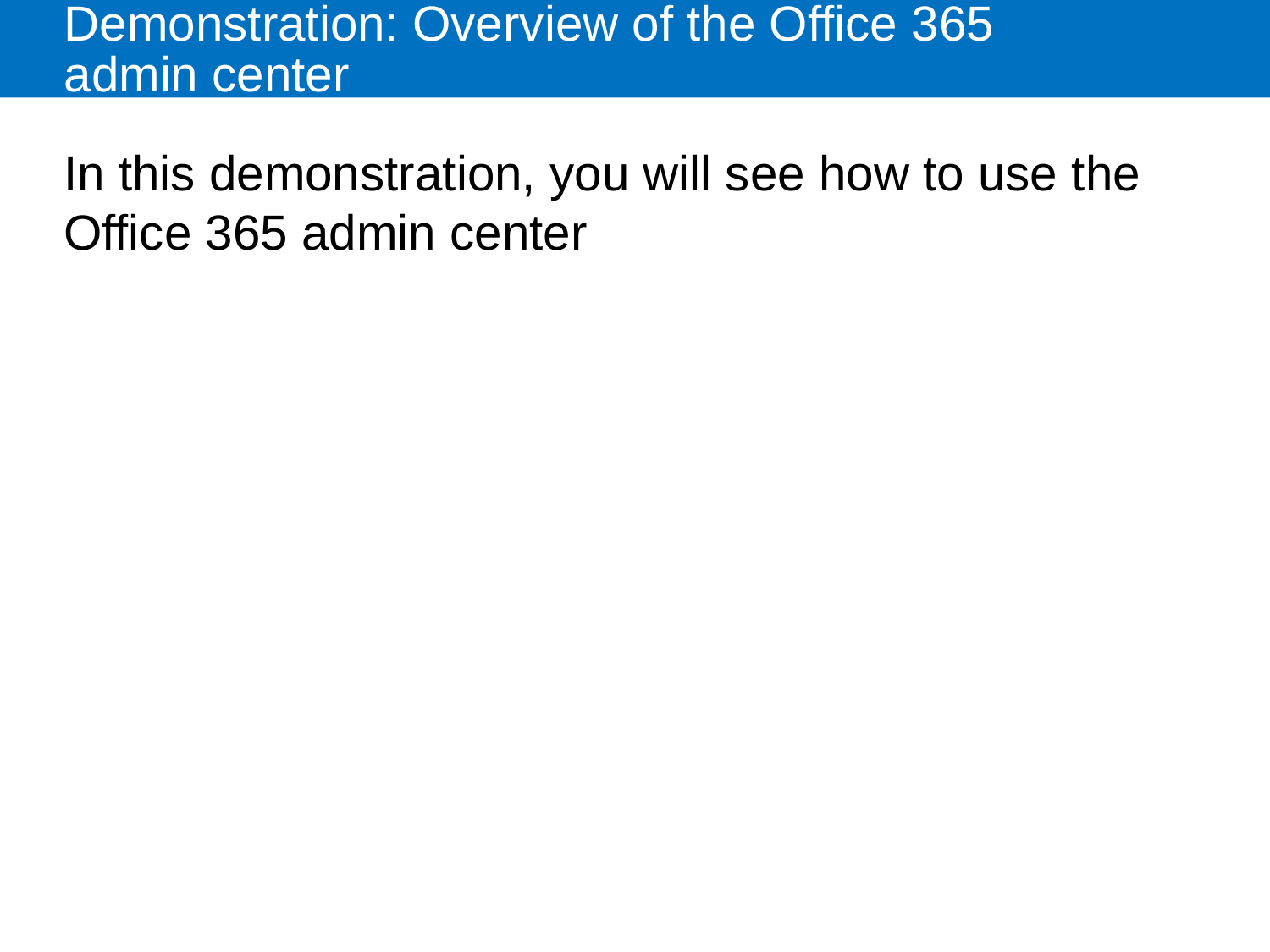

# Demonstration: Overview of the Office 365 admin center
In this demonstration, you will see how to use the Office 365 admin center